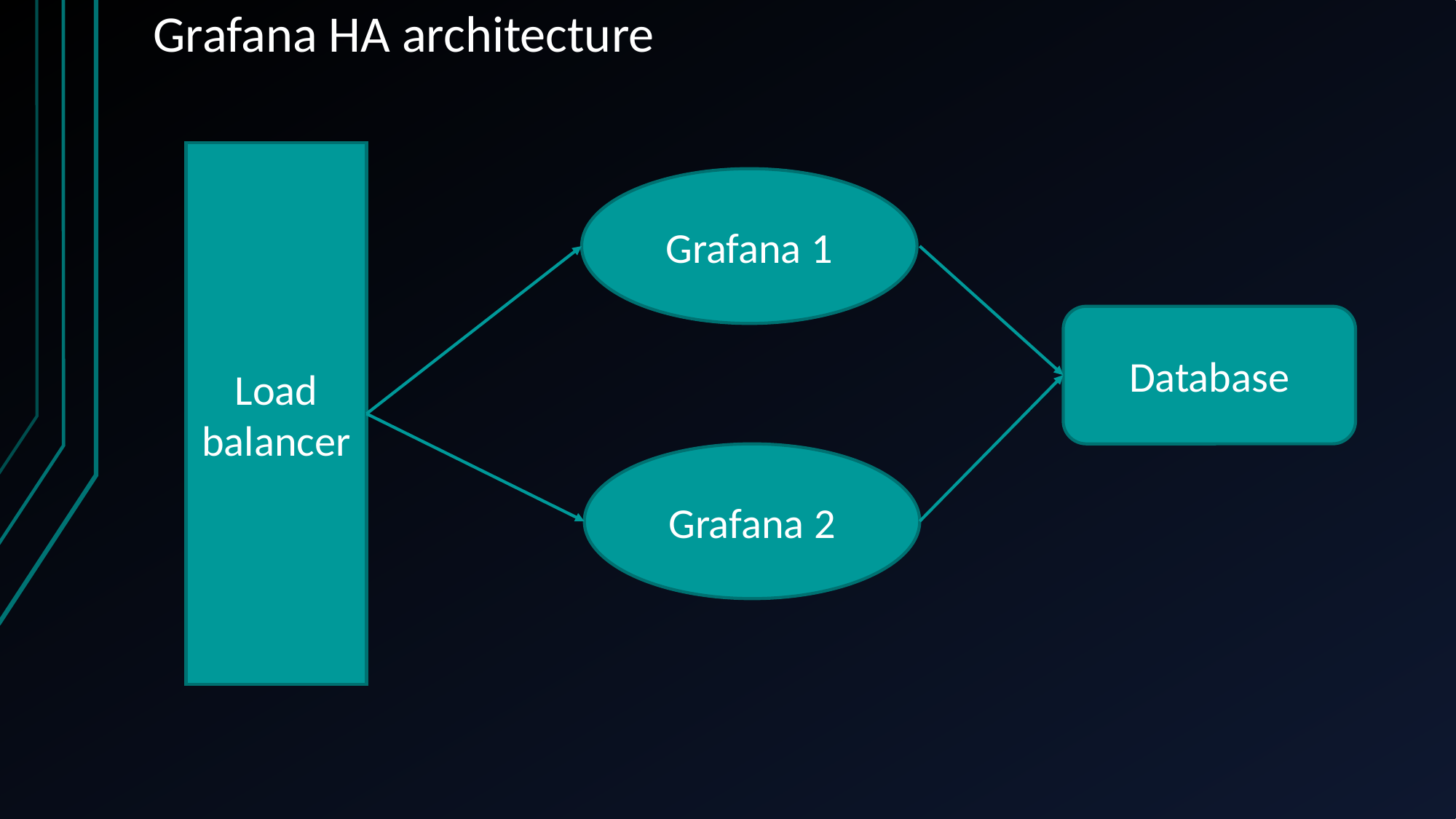

# Grafana HA architecture
Load balancer
Grafana 1
Database
Grafana 2